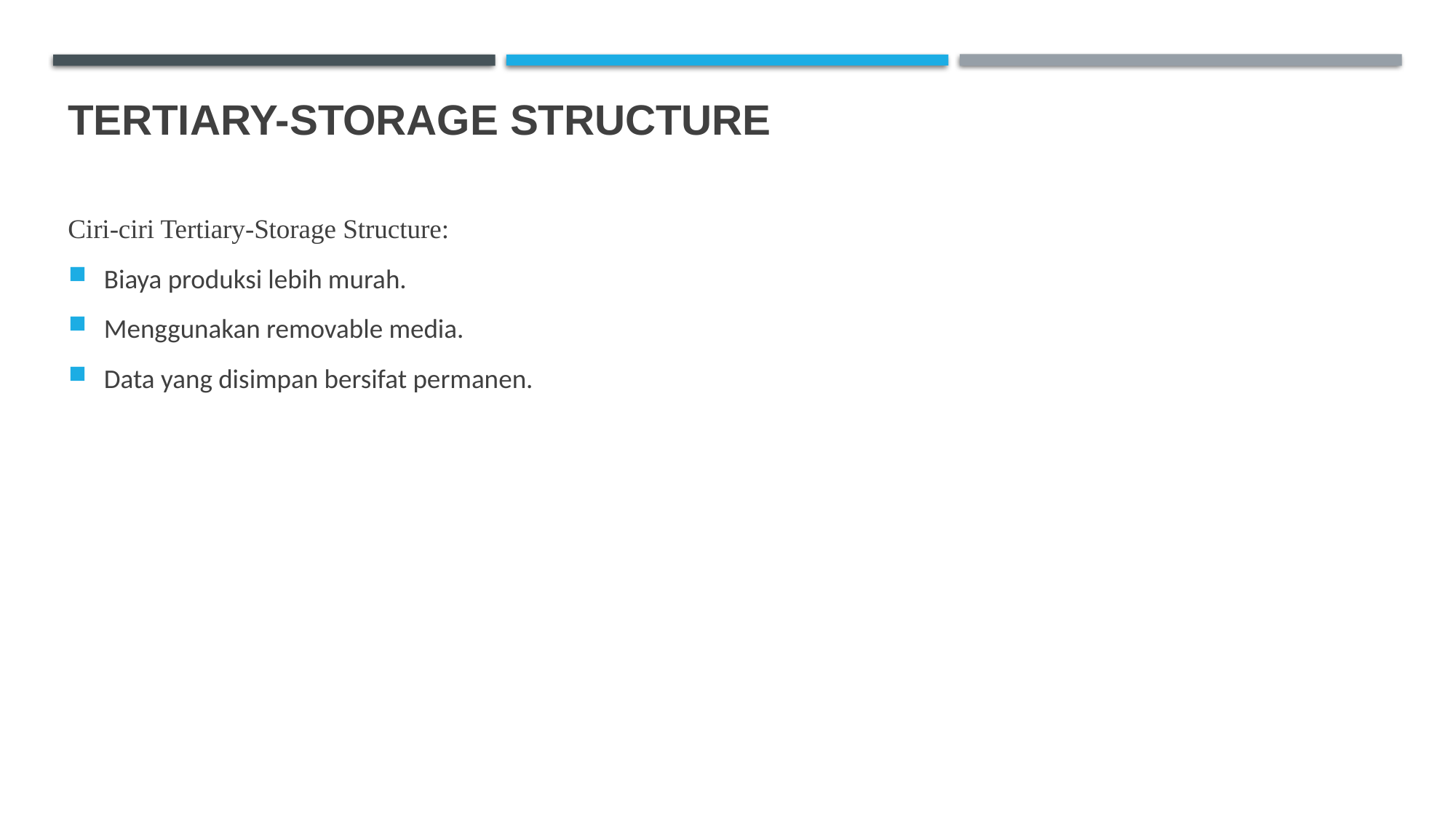

Tertiary-storage structure
Ciri-ciri Tertiary-Storage Structure:
Biaya produksi lebih murah.
Menggunakan removable media.
Data yang disimpan bersifat permanen.